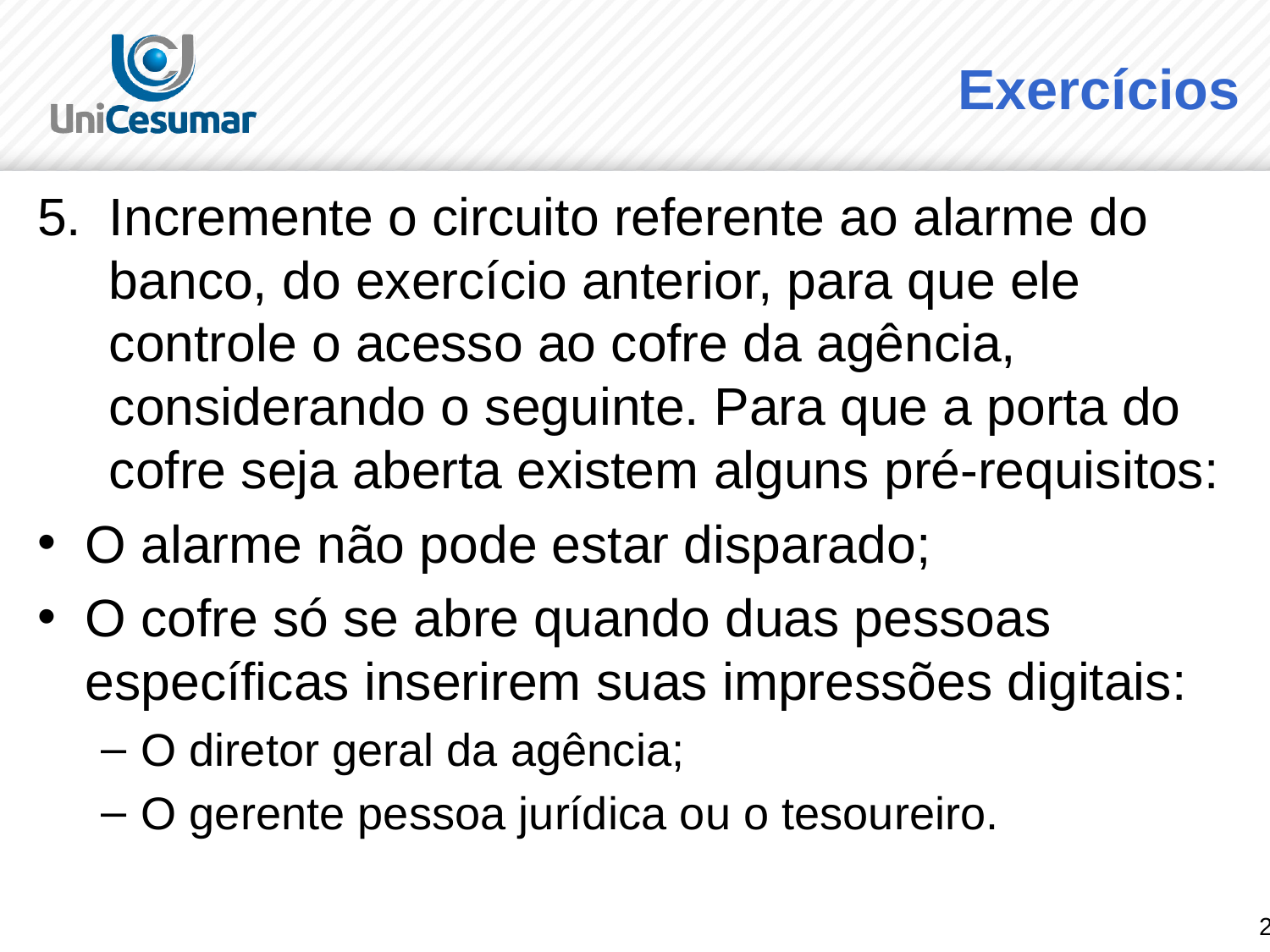

# Exercícios
Incremente o circuito referente ao alarme do banco, do exercício anterior, para que ele controle o acesso ao cofre da agência, considerando o seguinte. Para que a porta do cofre seja aberta existem alguns pré-requisitos:
O alarme não pode estar disparado;
O cofre só se abre quando duas pessoas específicas inserirem suas impressões digitais:
O diretor geral da agência;
O gerente pessoa jurídica ou o tesoureiro.